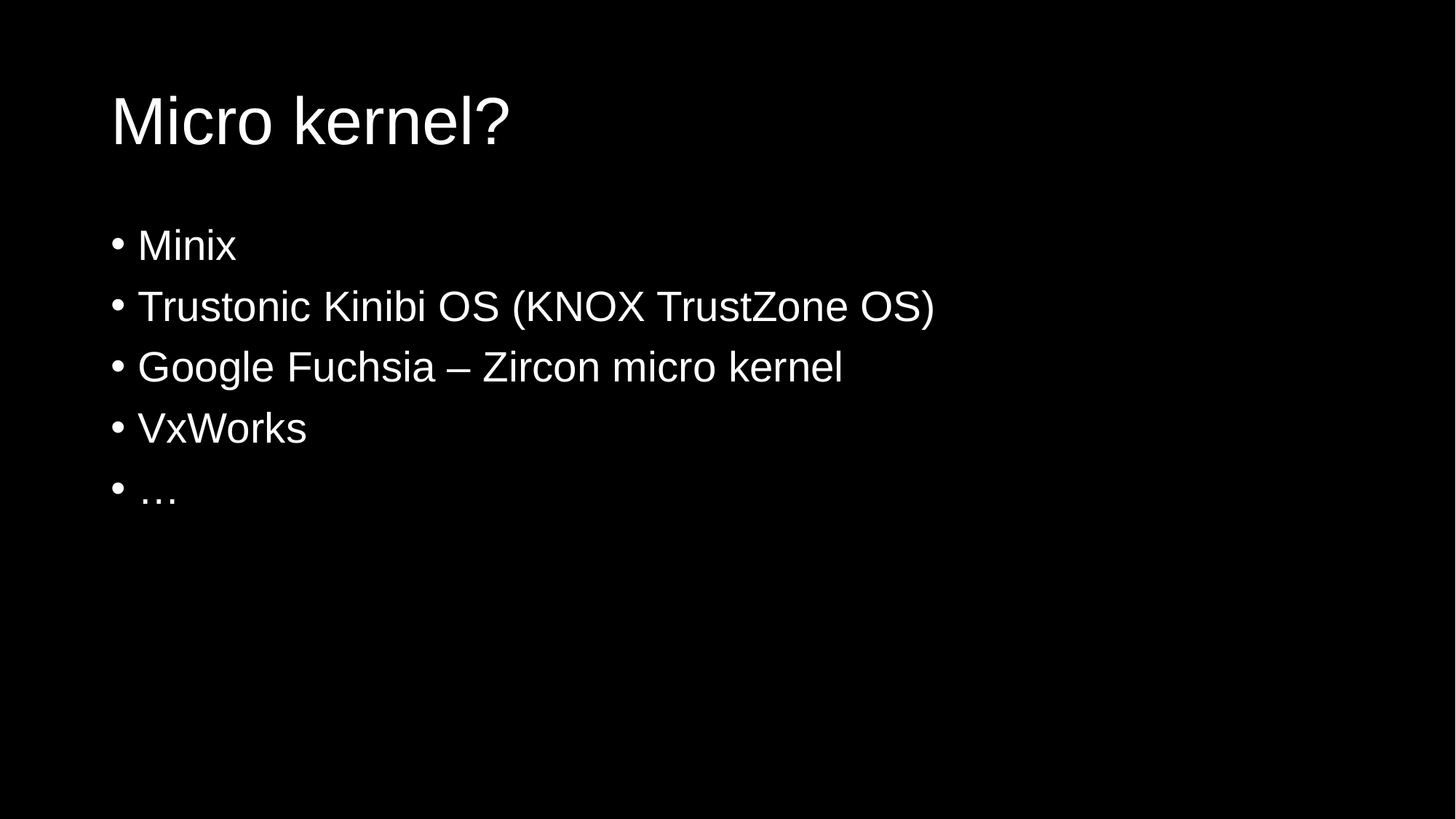

# Micro kernel?
Minix
Trustonic Kinibi OS (KNOX TrustZone OS)
Google Fuchsia – Zircon micro kernel
VxWorks
…